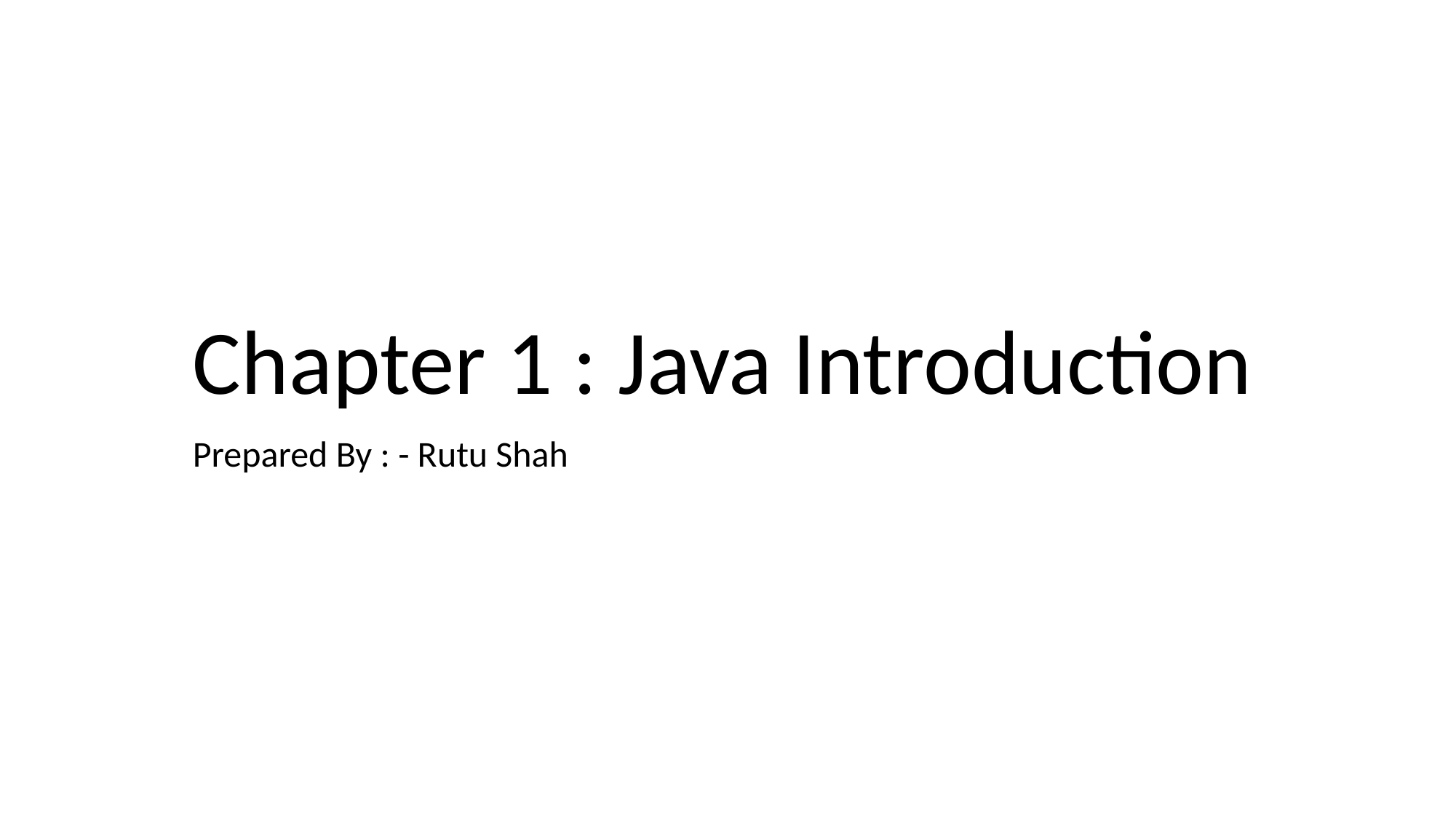

# Chapter 1 : Java Introduction
Prepared By : - Rutu Shah